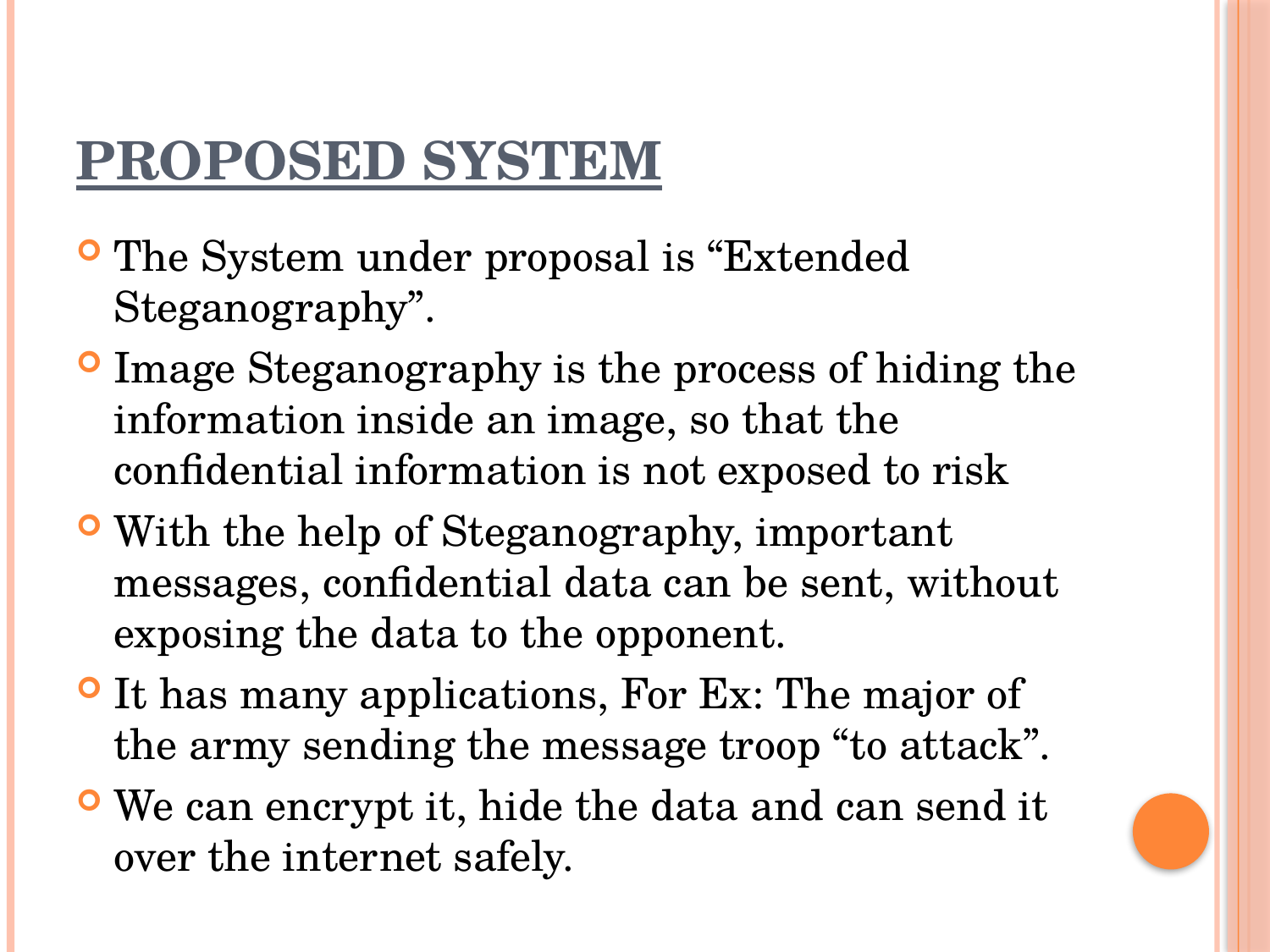

# Proposed System
The System under proposal is “Extended Steganography”.
Image Steganography is the process of hiding the information inside an image, so that the confidential information is not exposed to risk
With the help of Steganography, important messages, confidential data can be sent, without exposing the data to the opponent.
It has many applications, For Ex: The major of the army sending the message troop “to attack”.
We can encrypt it, hide the data and can send it over the internet safely.